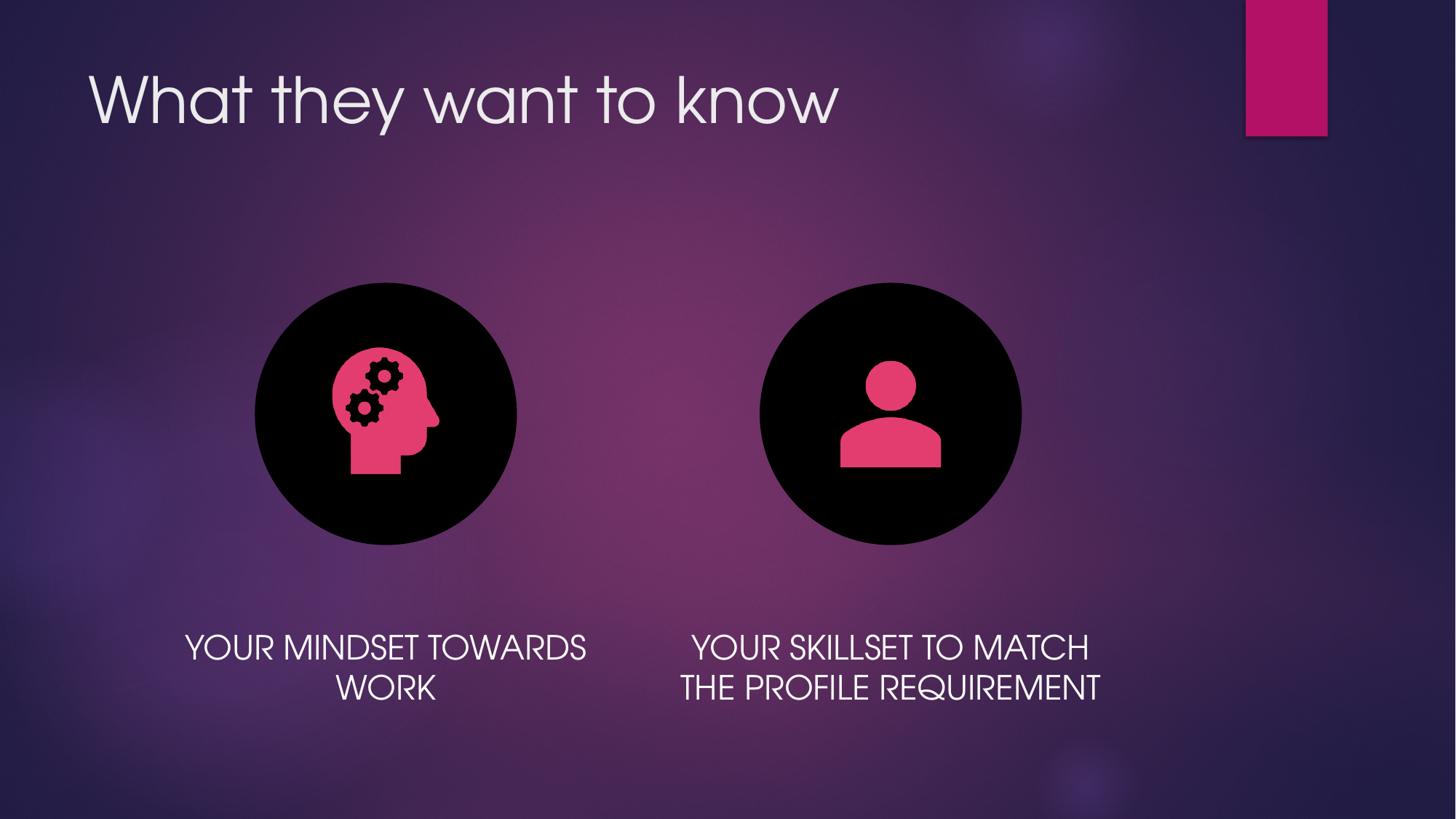

# What they want to know
Your mindset towards work
Your skillset to match the profile requirement